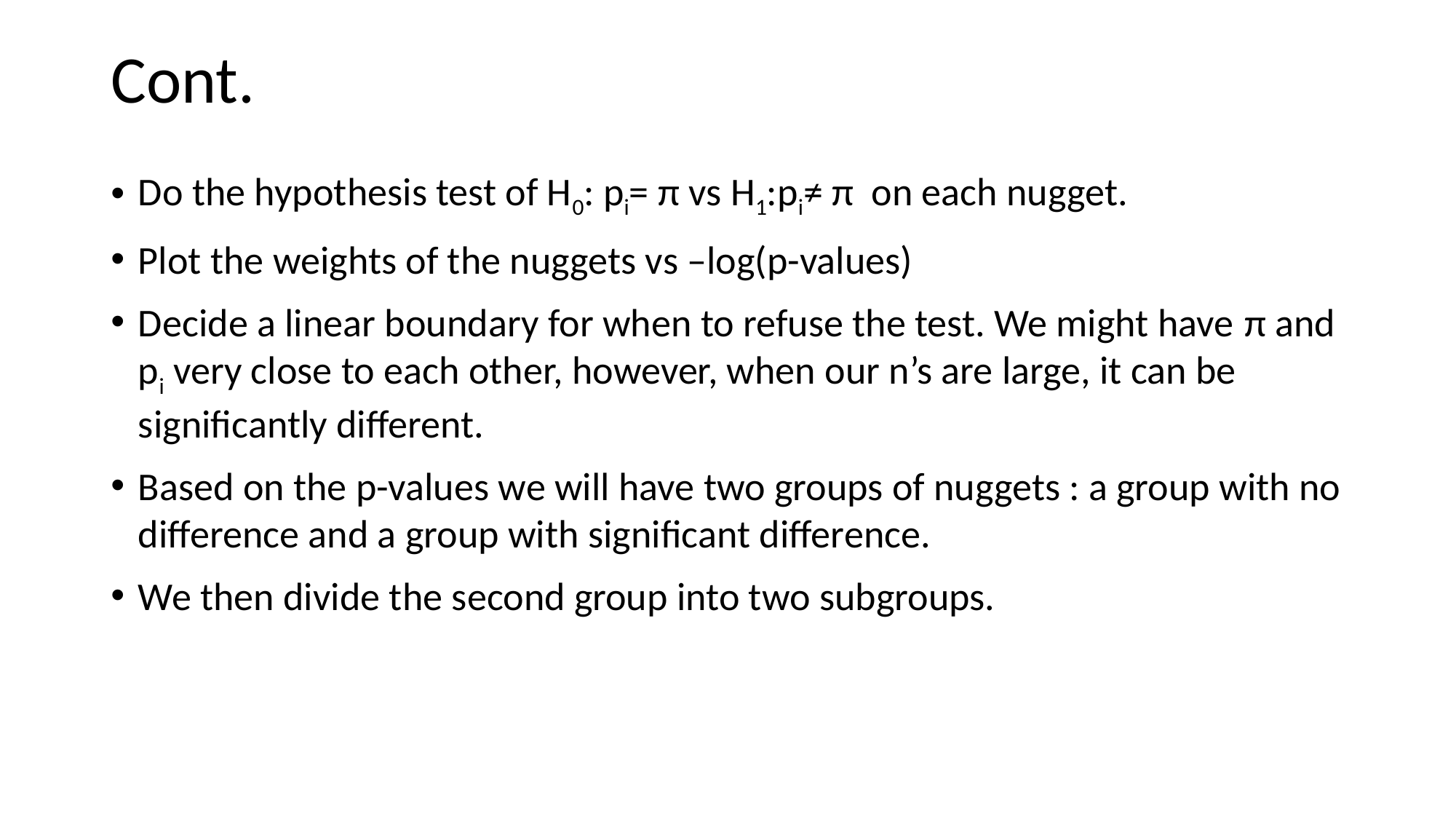

# Cont.
Do the hypothesis test of H0: pi= π vs H1:pi≠ π  on each nugget.
Plot the weights of the nuggets vs –log(p-values)
Decide a linear boundary for when to refuse the test. We might have π and pi very close to each other, however, when our n’s are large, it can be significantly different.
Based on the p-values we will have two groups of nuggets : a group with no difference and a group with significant difference.
We then divide the second group into two subgroups.